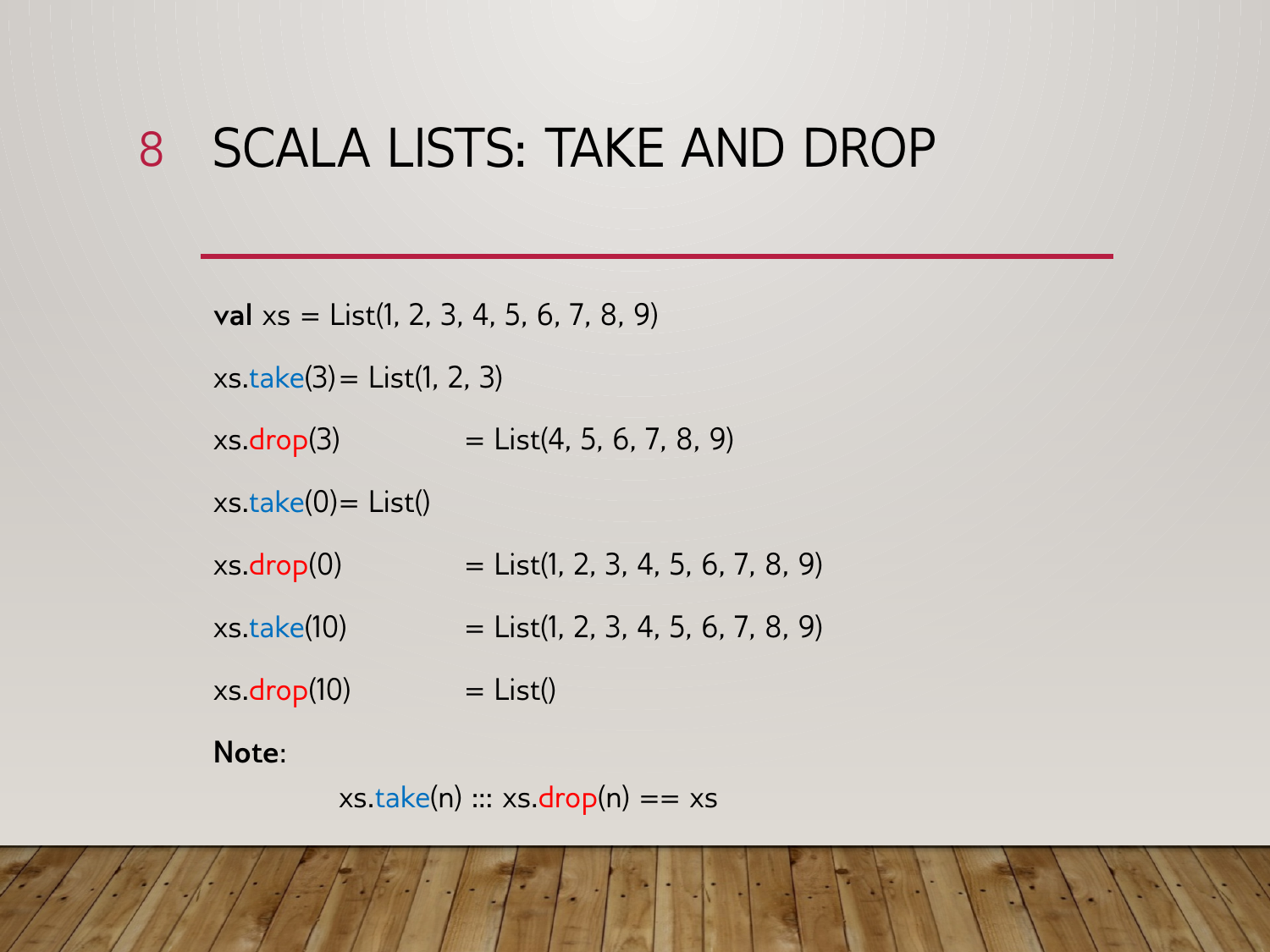

8
# Scala lists: take and drop
val xs = List(1, 2, 3, 4, 5, 6, 7, 8, 9)
xs.take(3)				= List(1, 2, 3)
xs.drop(3)				= List(4, 5, 6, 7, 8, 9)
xs.take(0)				= List()
xs.drop(0)				= List(1, 2, 3, 4, 5, 6, 7, 8, 9)
xs.take(10)				= List(1, 2, 3, 4, 5, 6, 7, 8, 9)
xs.drop(10)				= List()
Note:
	xs.take(n) ::: xs.drop(n) == xs